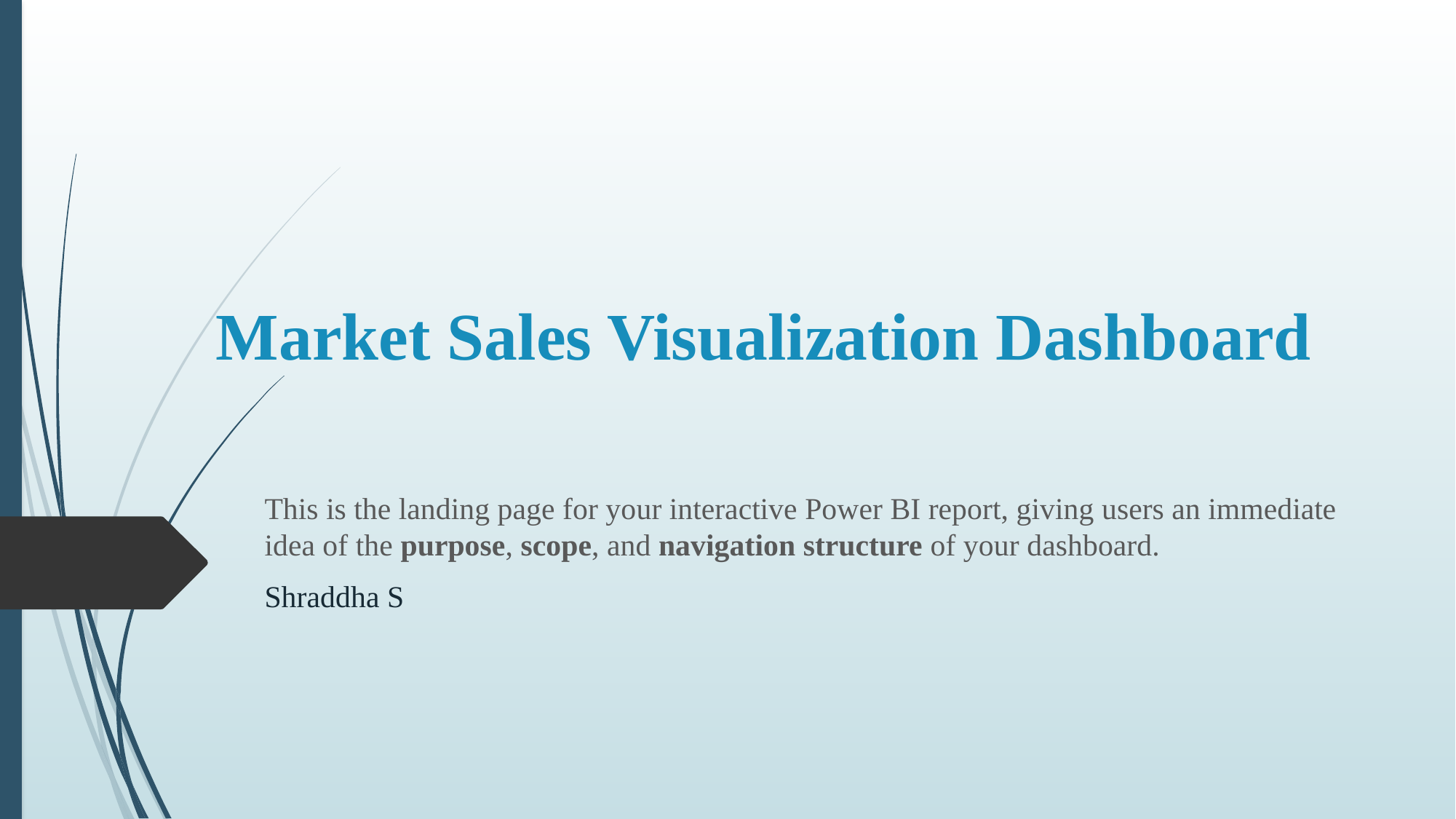

# Market Sales Visualization Dashboard
This is the landing page for your interactive Power BI report, giving users an immediate idea of the purpose, scope, and navigation structure of your dashboard.
Shraddha S